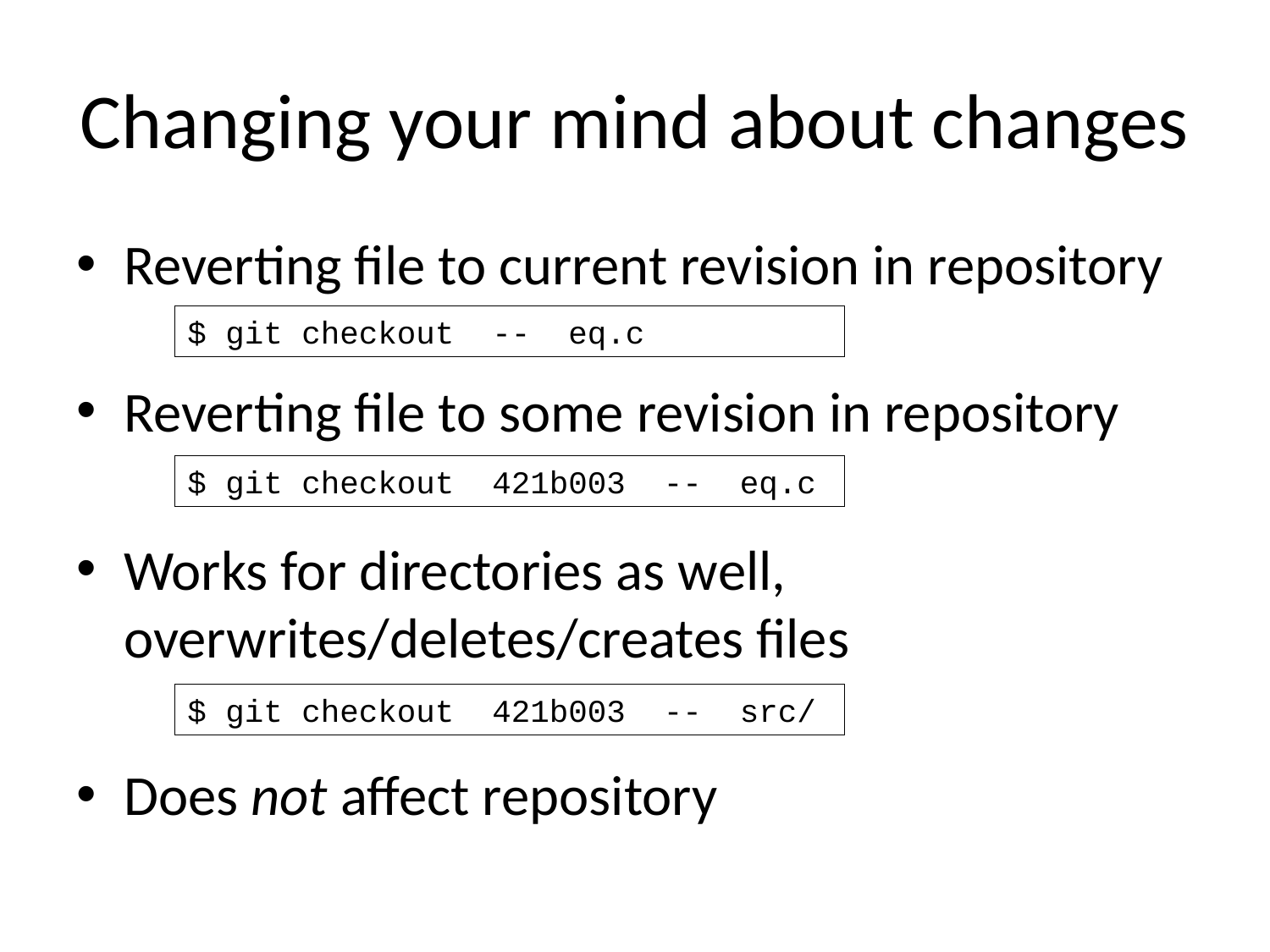

# Changing your mind about changes
Reverting file to current revision in repository
Reverting file to some revision in repository

Works for directories as well, overwrites/deletes/creates files

Does not affect repository
$ git checkout  --  eq.c
$ git checkout  421b003  --  eq.c
$ git checkout  421b003  --  src/